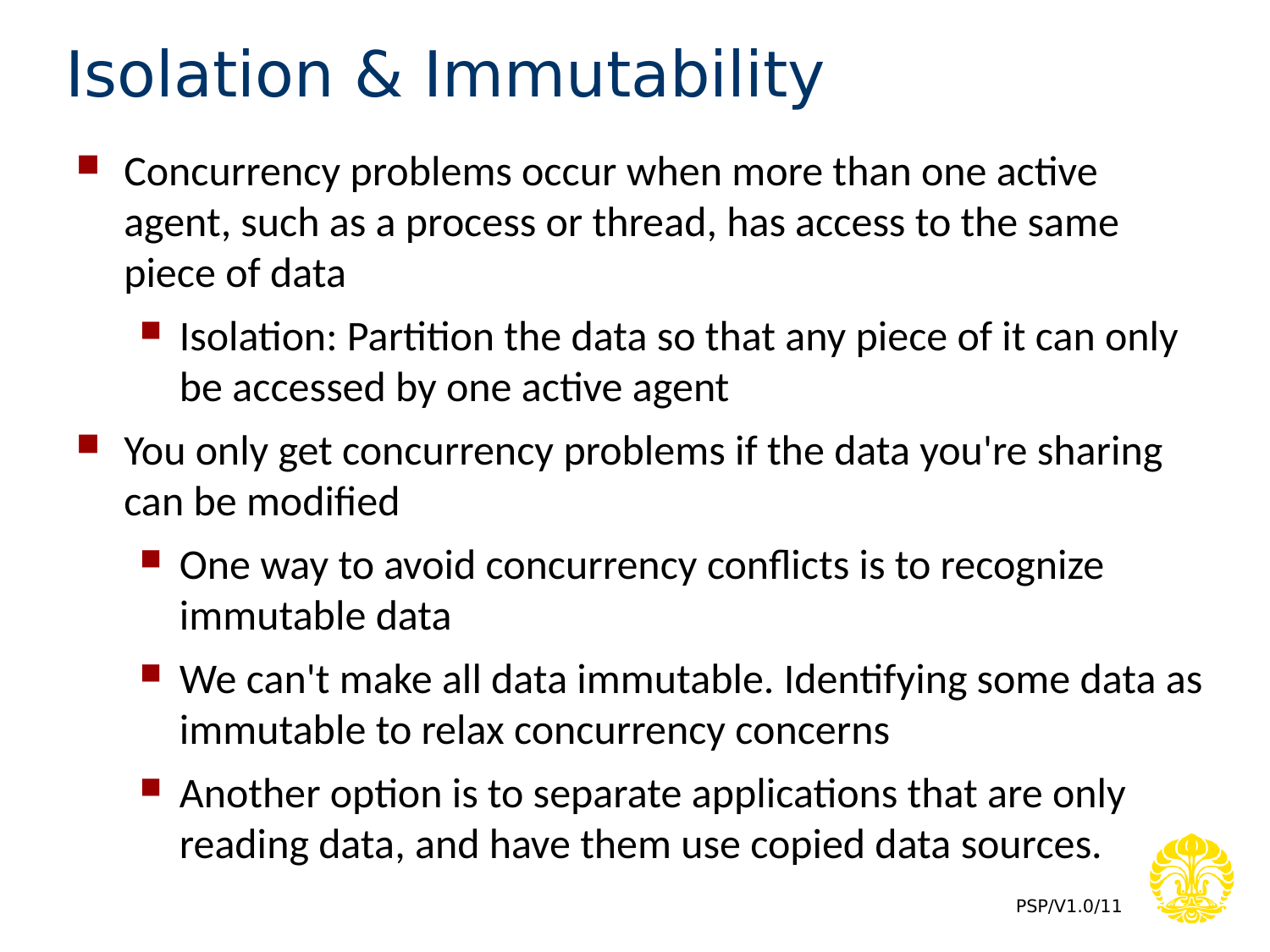

# Isolation & Immutability
Concurrency problems occur when more than one active agent, such as a process or thread, has access to the same piece of data
Isolation: Partition the data so that any piece of it can only be accessed by one active agent
You only get concurrency problems if the data you're sharing can be modified
One way to avoid concurrency conflicts is to recognize immutable data
We can't make all data immutable. Identifying some data as immutable to relax concurrency concerns
Another option is to separate applications that are only reading data, and have them use copied data sources.